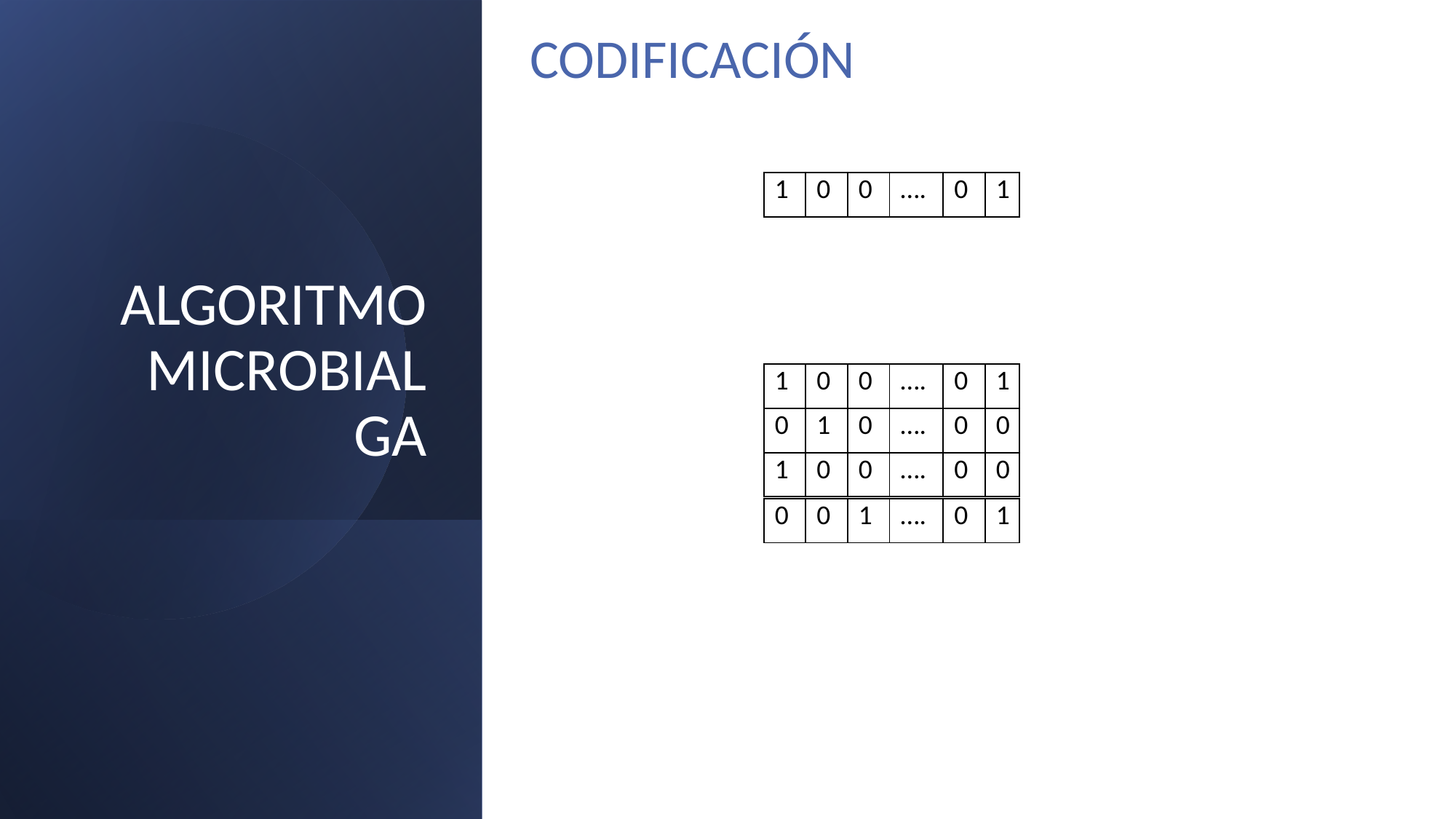

CODIFICACIÓN
# ALGORITMO MICROBIAL GA

| 1 | 0 | 0 | …. | 0 | 1 |
| --- | --- | --- | --- | --- | --- |
| 1 | 0 | 0 | …. | 0 | 1 |
| --- | --- | --- | --- | --- | --- |
| 0 | 1 | 0 | …. | 0 | 0 |
| --- | --- | --- | --- | --- | --- |

| 1 | 0 | 0 | …. | 0 | 0 |
| --- | --- | --- | --- | --- | --- |
| 0 | 0 | 1 | …. | 0 | 1 |
| --- | --- | --- | --- | --- | --- |